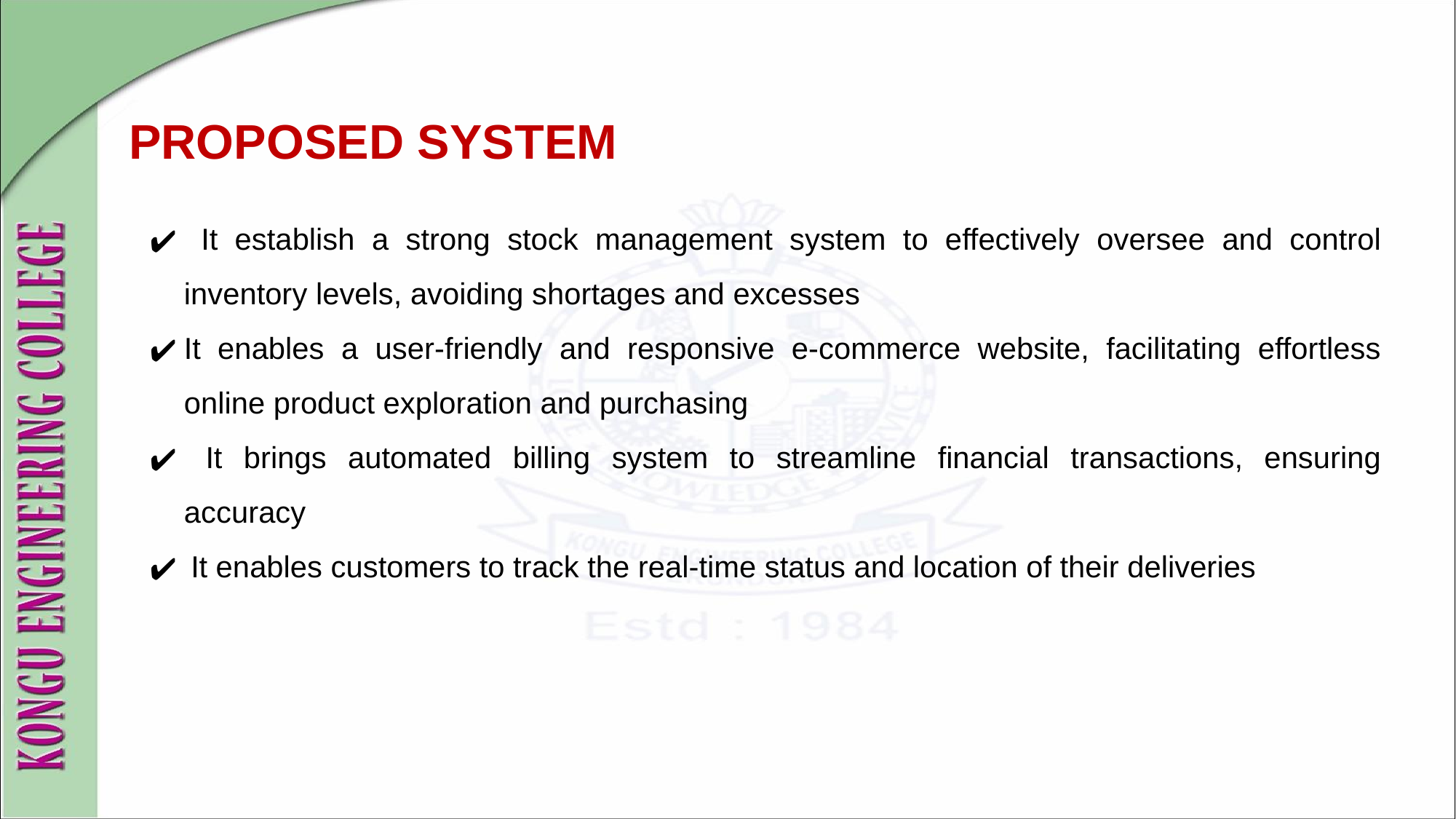

# PROPOSED SYSTEM
 It establish a strong stock management system to effectively oversee and control inventory levels, avoiding shortages and excesses
It enables a user-friendly and responsive e-commerce website, facilitating effortless online product exploration and purchasing
 It brings automated billing system to streamline financial transactions, ensuring accuracy
It enables customers to track the real-time status and location of their deliveries